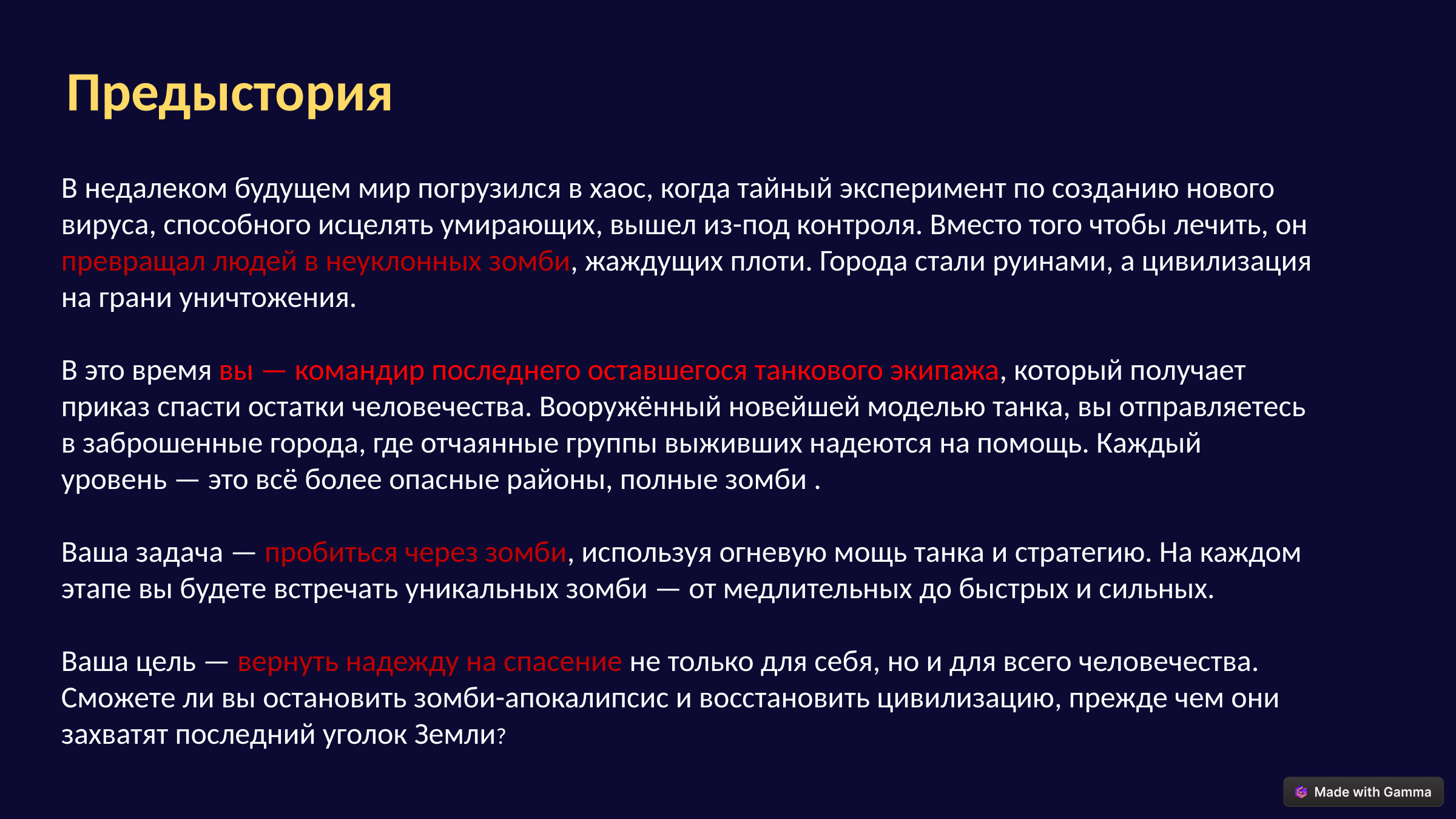

Предыстория
В недалеком будущем мир погрузился в хаос, когда тайный эксперимент по созданию нового вируса, способного исцелять умирающих, вышел из-под контроля. Вместо того чтобы лечить, он превращал людей в неуклонных зомби, жаждущих плоти. Города стали руинами, а цивилизация на грани уничтожения.

В это время вы — командир последнего оставшегося танкового экипажа, который получает приказ спасти остатки человечества. Вооружённый новейшей моделью танка, вы отправляетесь в заброшенные города, где отчаянные группы выживших надеются на помощь. Каждый уровень — это всё более опасные районы, полные зомби .

Ваша задача — пробиться через зомби, используя огневую мощь танка и стратегию. На каждом этапе вы будете встречать уникальных зомби — от медлительных до быстрых и сильных.

Ваша цель — вернуть надежду на спасение не только для себя, но и для всего человечества. Сможете ли вы остановить зомби-апокалипсис и восстановить цивилизацию, прежде чем они захватят последний уголок Земли?